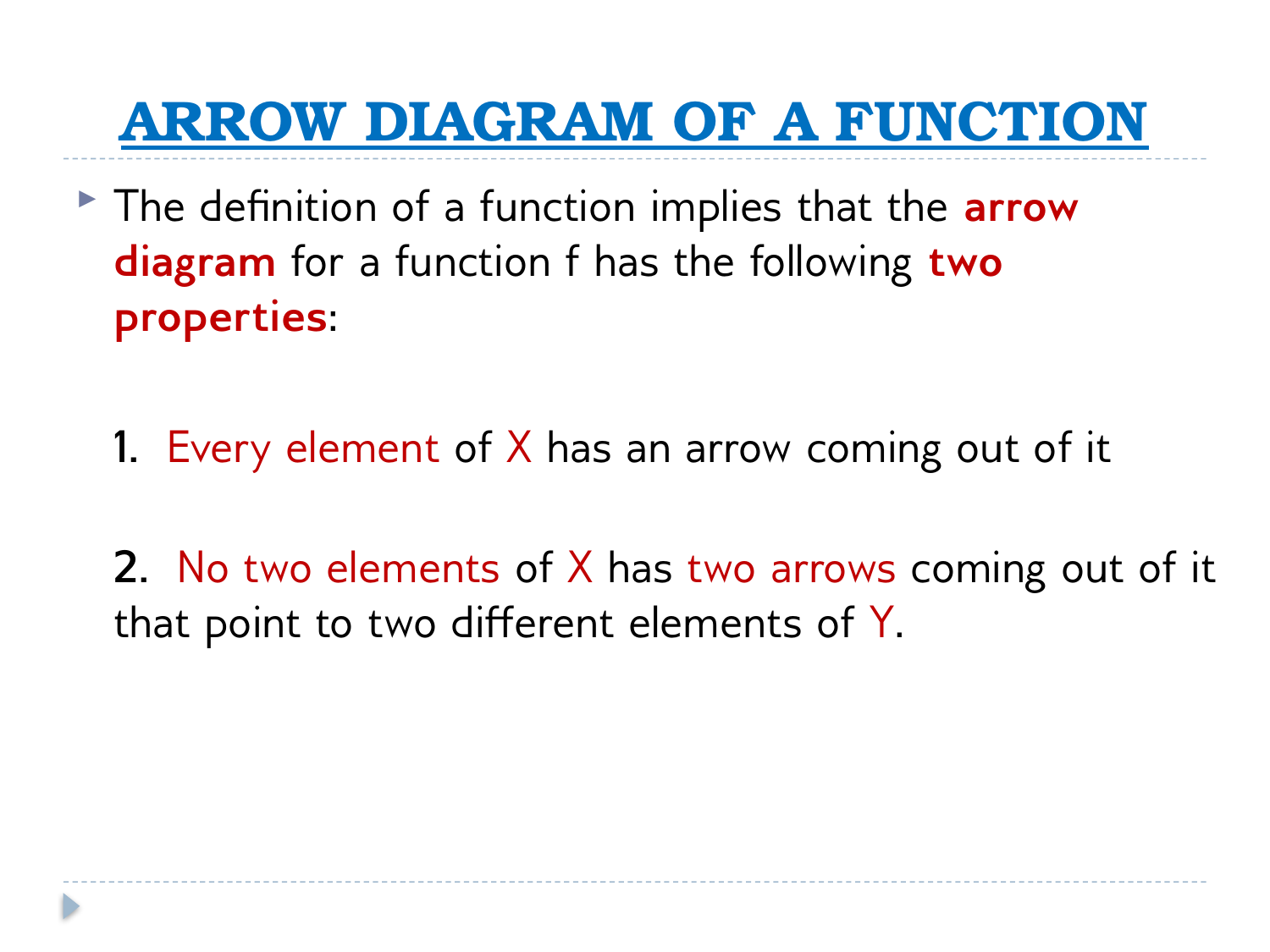

# ARROW DIAGRAM OF A FUNCTION
The definition of a function implies that the arrow diagram for a function f has the following two properties:

	1.  Every element of X has an arrow coming out of it
	2.  No two elements of X has two arrows coming out of it that point to two different elements of Y.